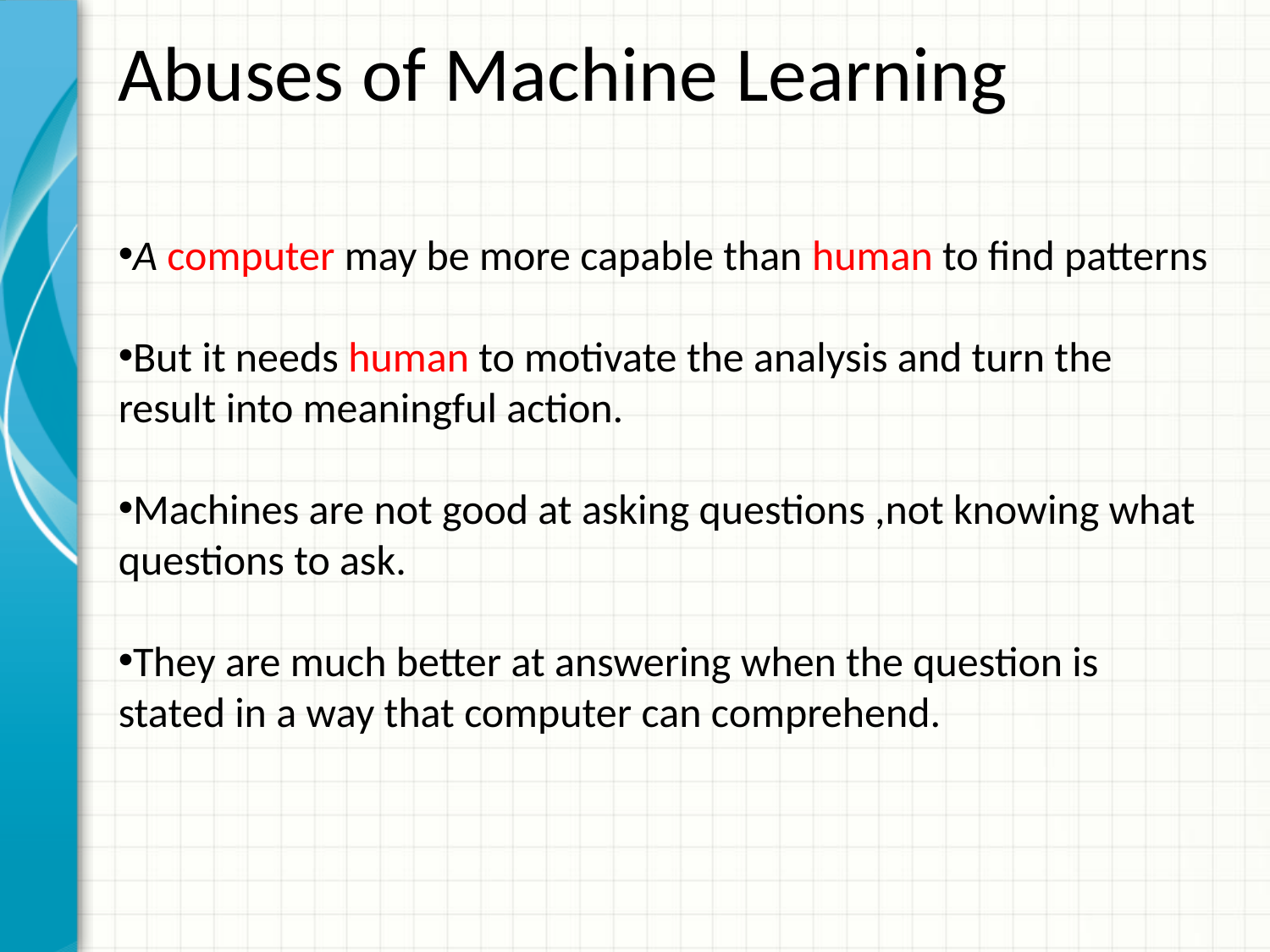

Abuses of Machine Learning

A computer may be more capable than human to find patterns

But it needs human to motivate the analysis and turn the result into meaningful action.

Machines are not good at asking questions ,not knowing what questions to ask.

They are much better at answering when the question is stated in a way that computer can comprehend.